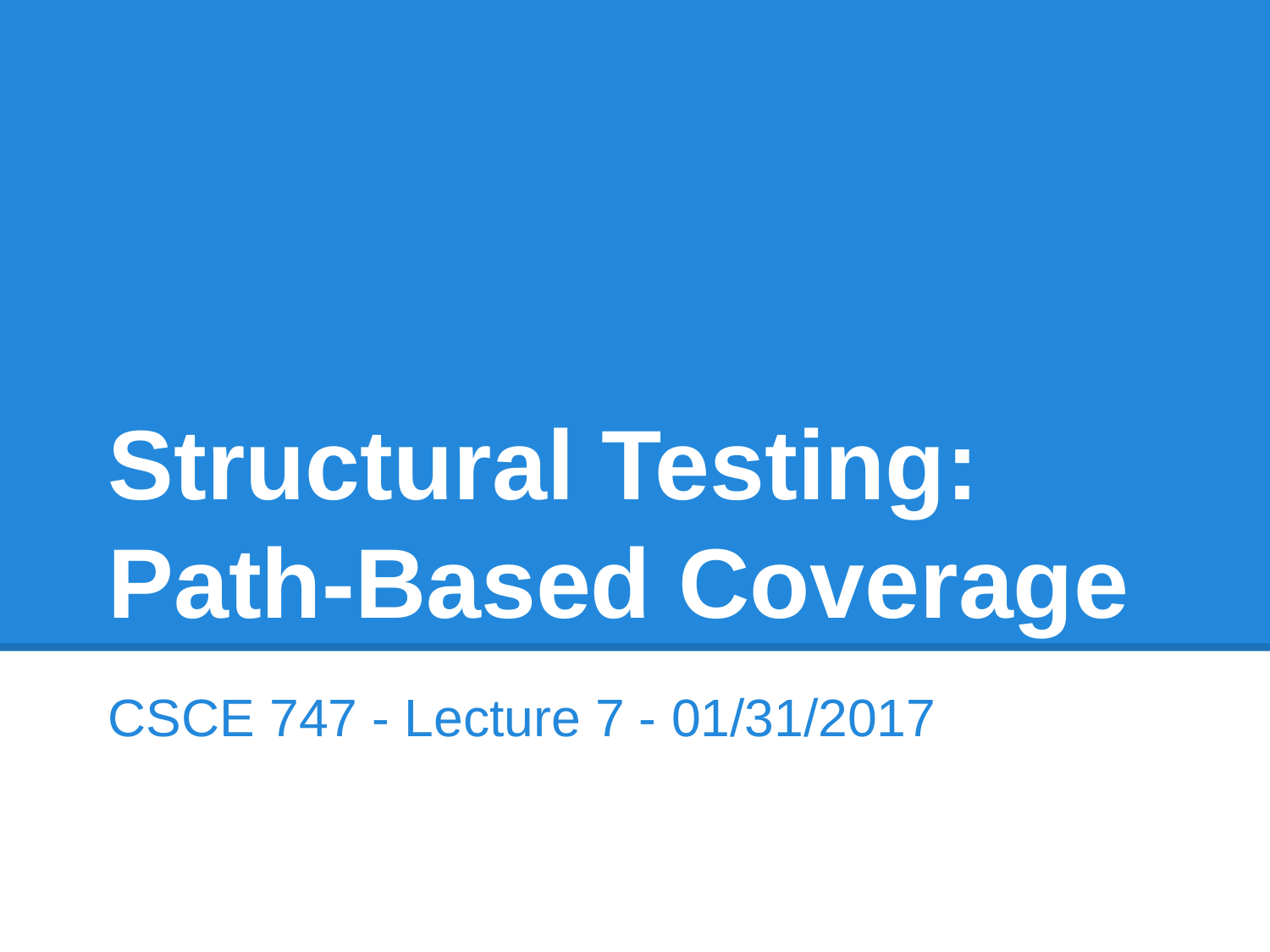

# Structural Testing: Path-Based Coverage
CSCE 747 - Lecture 7 - 01/31/2017